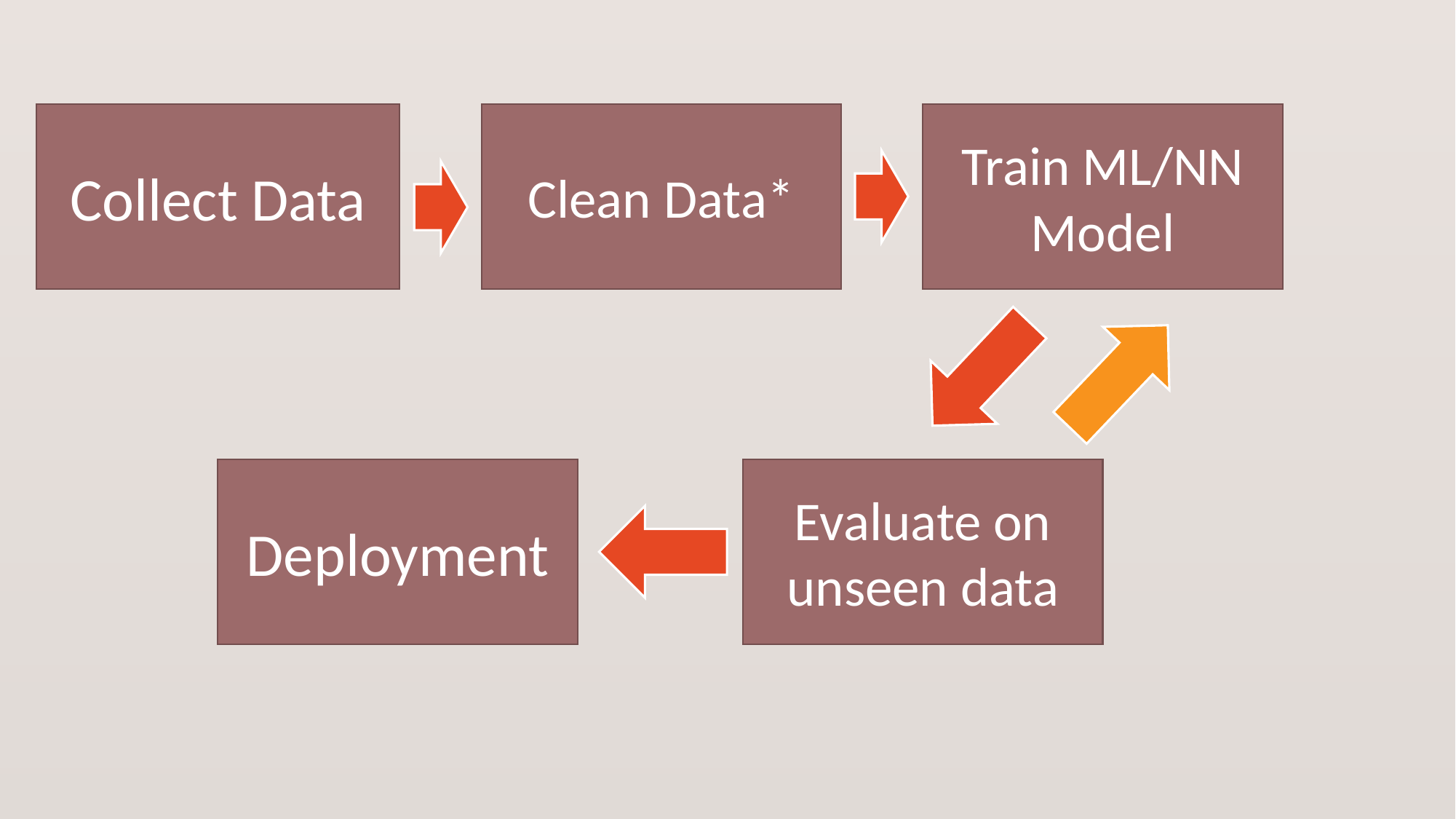

Train ML/NN Model
Collect Data
Clean Data*

Deployment
Evaluate on unseen data